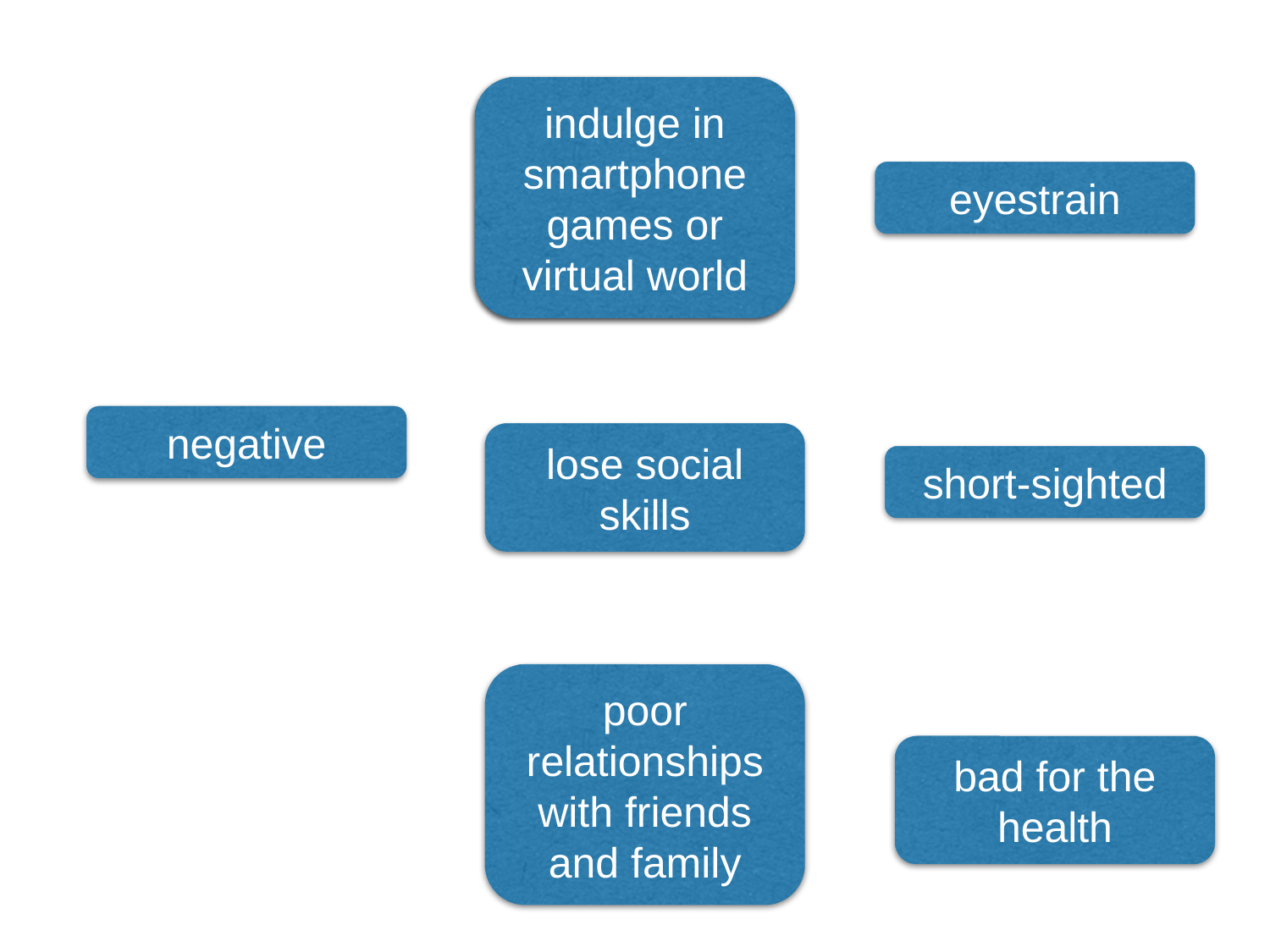

indulge in smartphone games or virtual world
indulge in smartphone games or virtual world
eyestrain
negative
lose social skills
short-sighted
#
poor relationships with friends and family
bad for the health